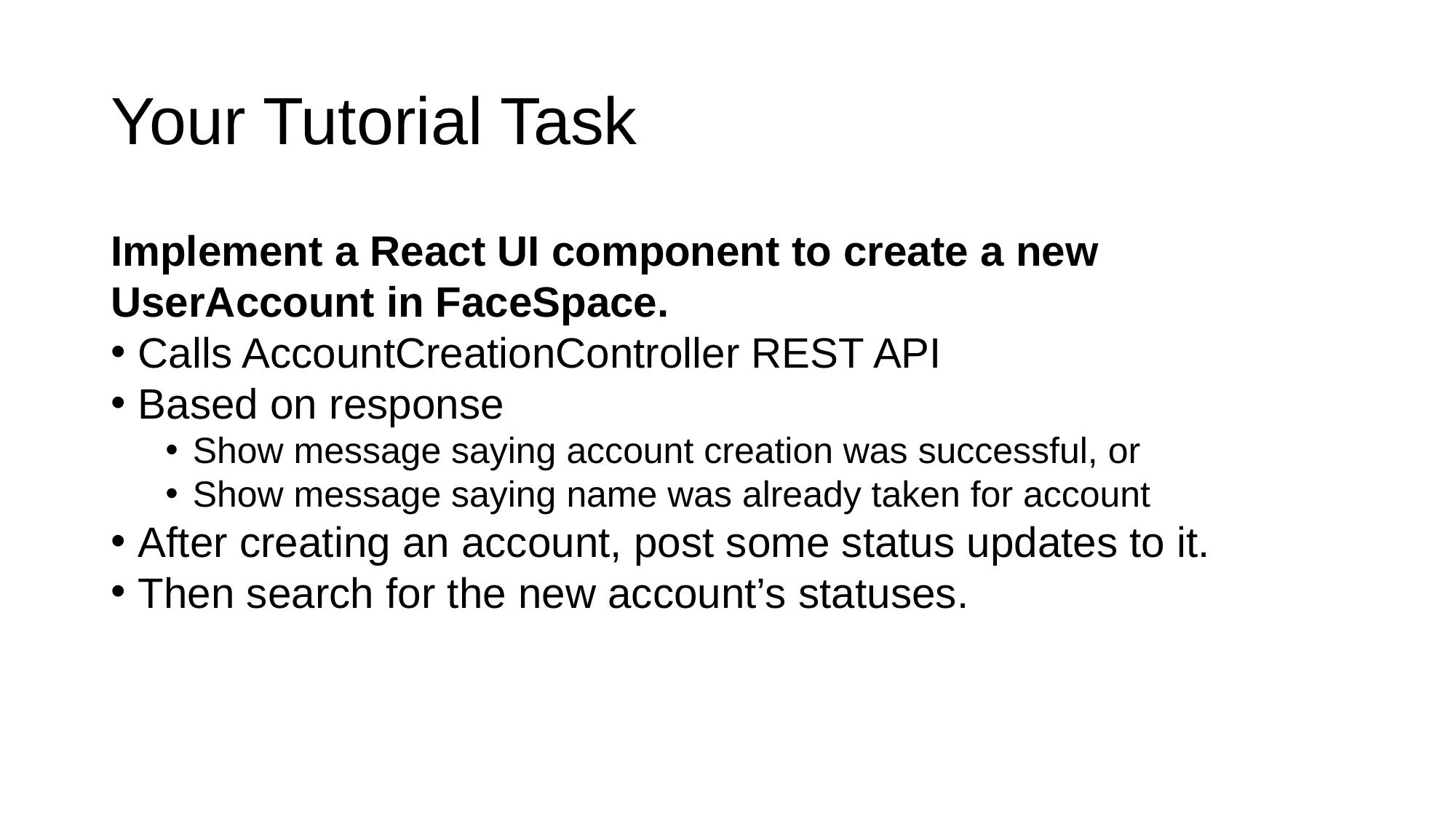

# Your Tutorial Task
Implement a React UI component to create a new UserAccount in FaceSpace.
Calls AccountCreationController REST API
Based on response
Show message saying account creation was successful, or
Show message saying name was already taken for account
After creating an account, post some status updates to it.
Then search for the new account’s statuses.